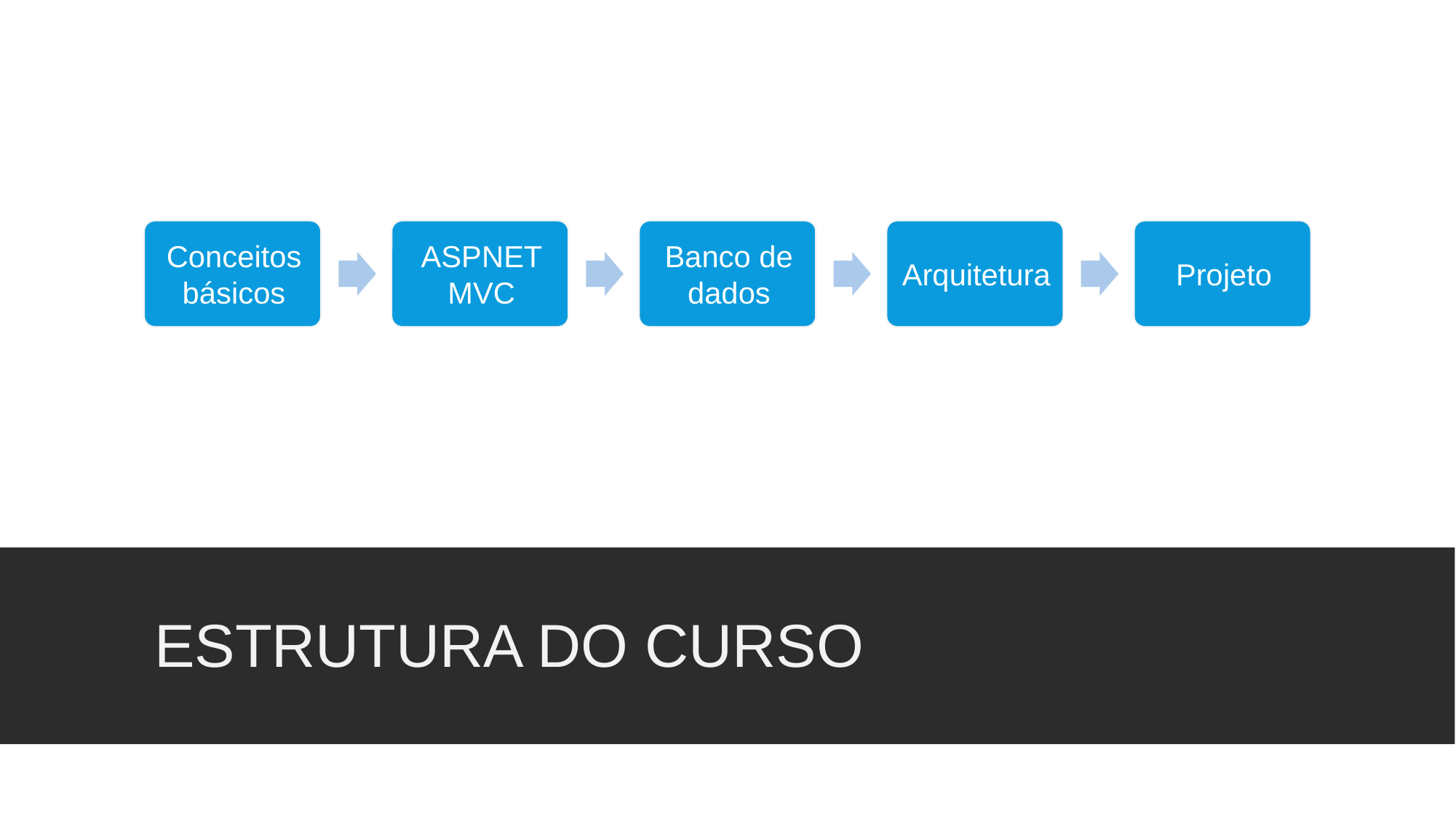

Conceitos básicos

ASPNET MVC

Banco de dados

Arquitetura

Projeto

# Estrutura do curso